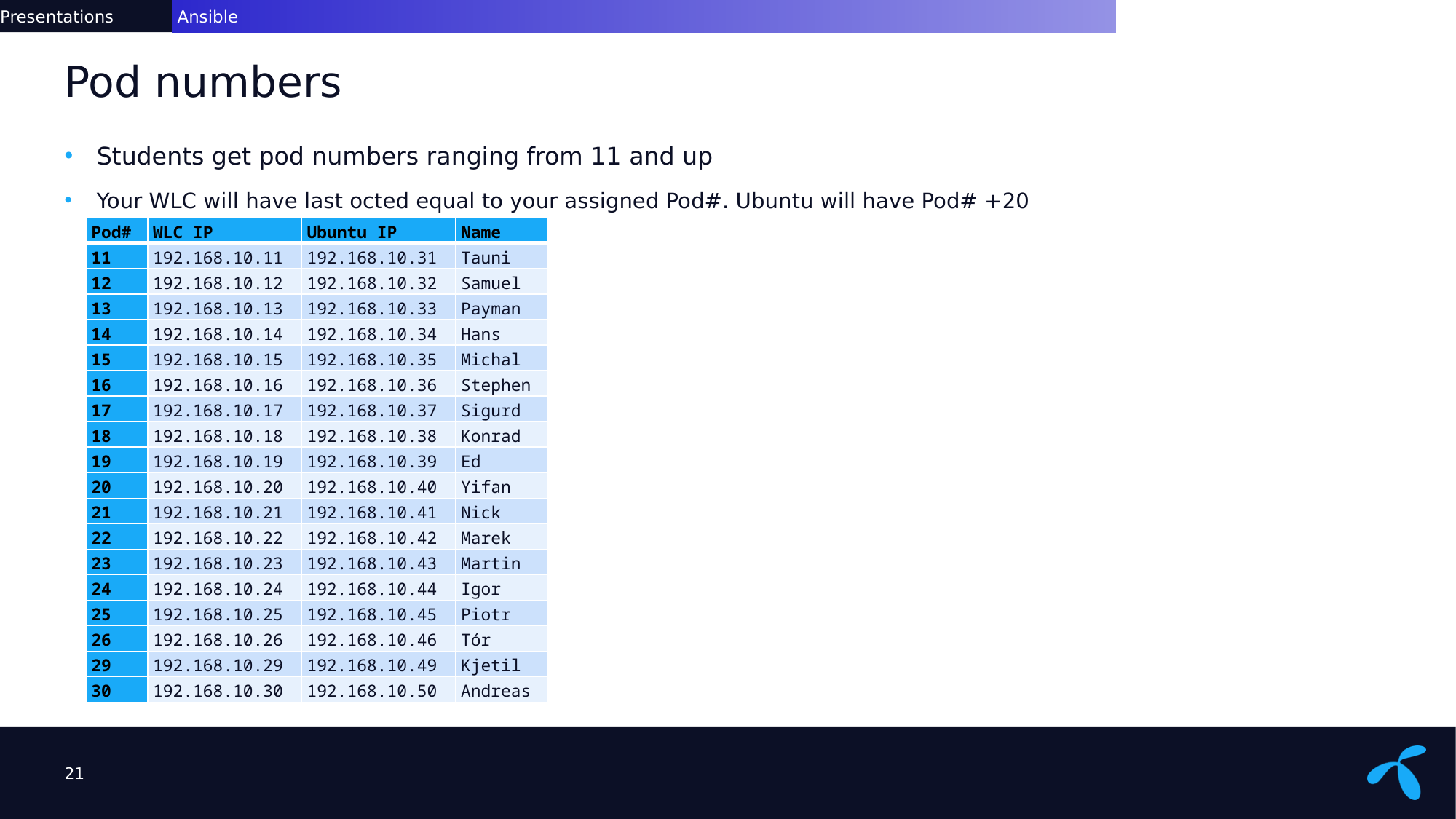

Presentations
 Ansible
# Pod numbers
Students get pod numbers ranging from 11 and up
Your WLC will have last octed equal to your assigned Pod#. Ubuntu will have Pod# +20
| Pod# | WLC IP | Ubuntu IP | Name |
| --- | --- | --- | --- |
| 11 | 192.168.10.11 | 192.168.10.31 | Tauni |
| 12 | 192.168.10.12 | 192.168.10.32 | Samuel |
| 13 | 192.168.10.13 | 192.168.10.33 | Payman |
| 14 | 192.168.10.14 | 192.168.10.34 | Hans |
| 15 | 192.168.10.15 | 192.168.10.35 | Michal |
| 16 | 192.168.10.16 | 192.168.10.36 | Stephen |
| 17 | 192.168.10.17 | 192.168.10.37 | Sigurd |
| 18 | 192.168.10.18 | 192.168.10.38 | Konrad |
| 19 | 192.168.10.19 | 192.168.10.39 | Ed |
| 20 | 192.168.10.20 | 192.168.10.40 | Yifan |
| 21 | 192.168.10.21 | 192.168.10.41 | Nick |
| 22 | 192.168.10.22 | 192.168.10.42 | Marek |
| 23 | 192.168.10.23 | 192.168.10.43 | Martin |
| 24 | 192.168.10.24 | 192.168.10.44 | Igor |
| 25 | 192.168.10.25 | 192.168.10.45 | Piotr |
| 26 | 192.168.10.26 | 192.168.10.46 | Tór |
| 29 | 192.168.10.29 | 192.168.10.49 | Kjetil |
| 30 | 192.168.10.30 | 192.168.10.50 | Andreas |
21